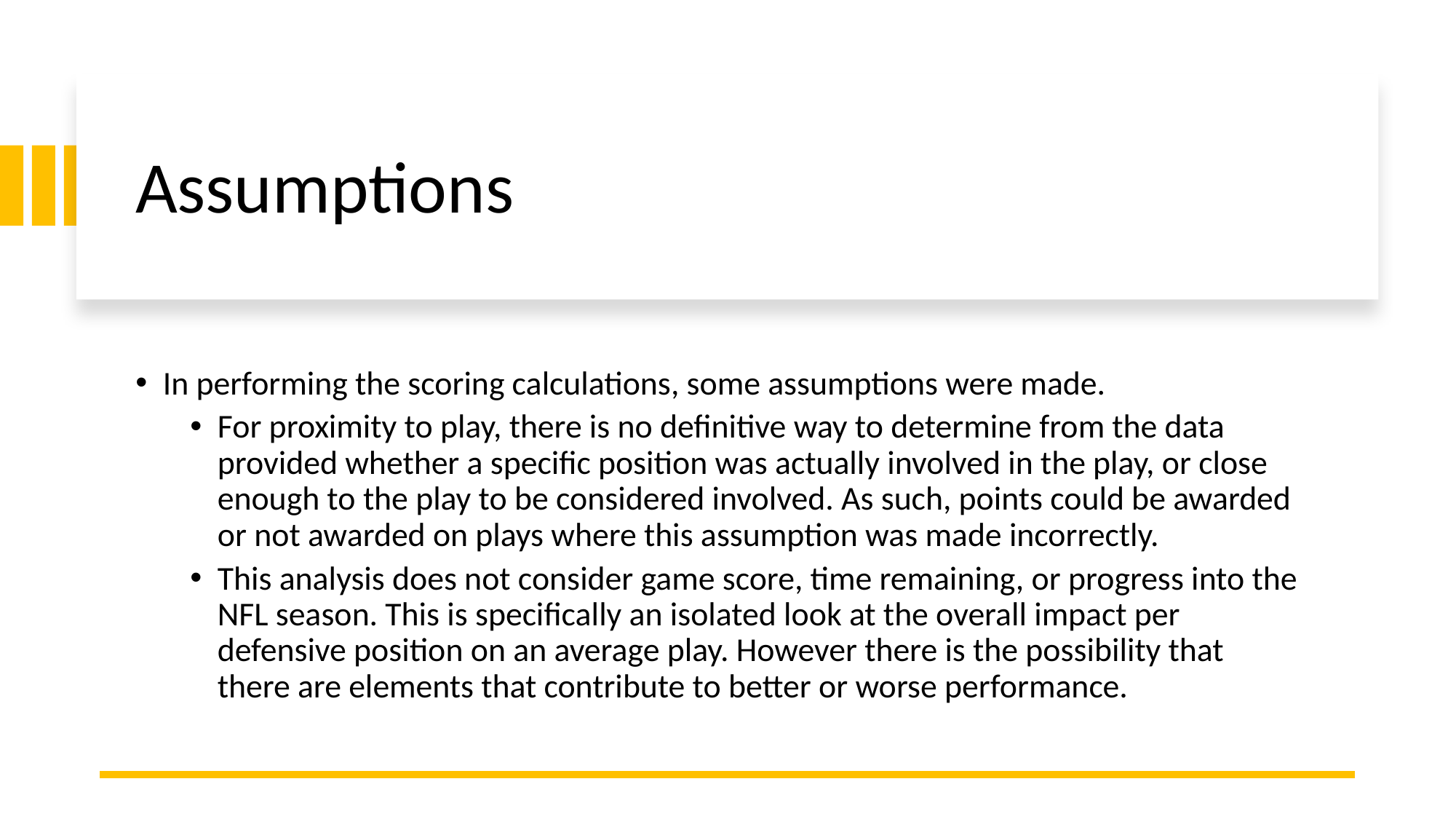

# Assumptions

In performing the scoring calculations, some assumptions were made.
For proximity to play, there is no definitive way to determine from the data provided whether a specific position was actually involved in the play, or close enough to the play to be considered involved. As such, points could be awarded or not awarded on plays where this assumption was made incorrectly.
This analysis does not consider game score, time remaining, or progress into the NFL season. This is specifically an isolated look at the overall impact per defensive position on an average play. However there is the possibility that there are elements that contribute to better or worse performance.